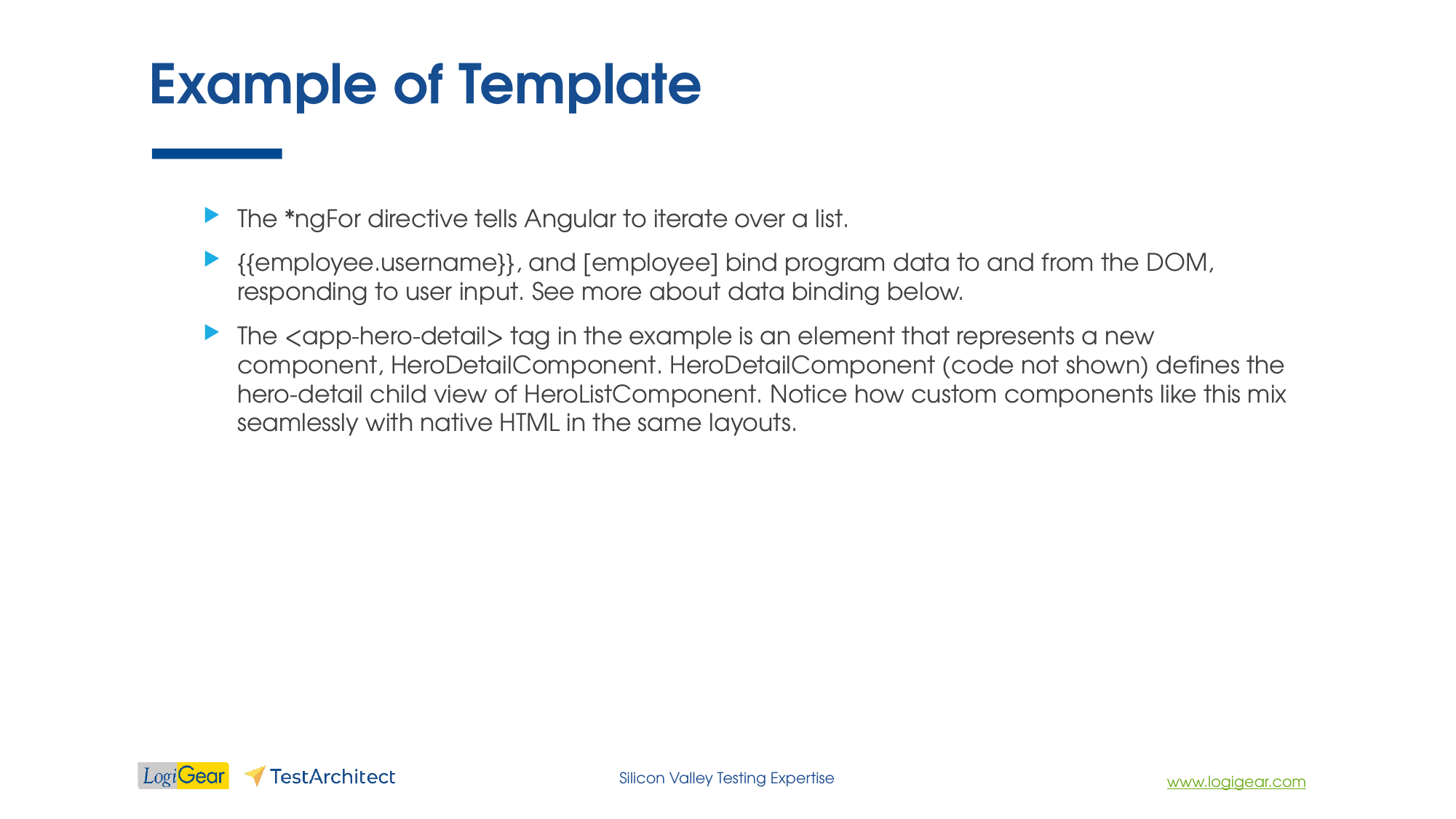

# Example of Template
The *ngFor directive tells Angular to iterate over a list.
{{employee.username}}, and [employee] bind program data to and from the DOM, responding to user input. See more about data binding below.
The <app-hero-detail> tag in the example is an element that represents a new component, HeroDetailComponent. HeroDetailComponent (code not shown) defines the hero-detail child view of HeroListComponent. Notice how custom components like this mix seamlessly with native HTML in the same layouts.